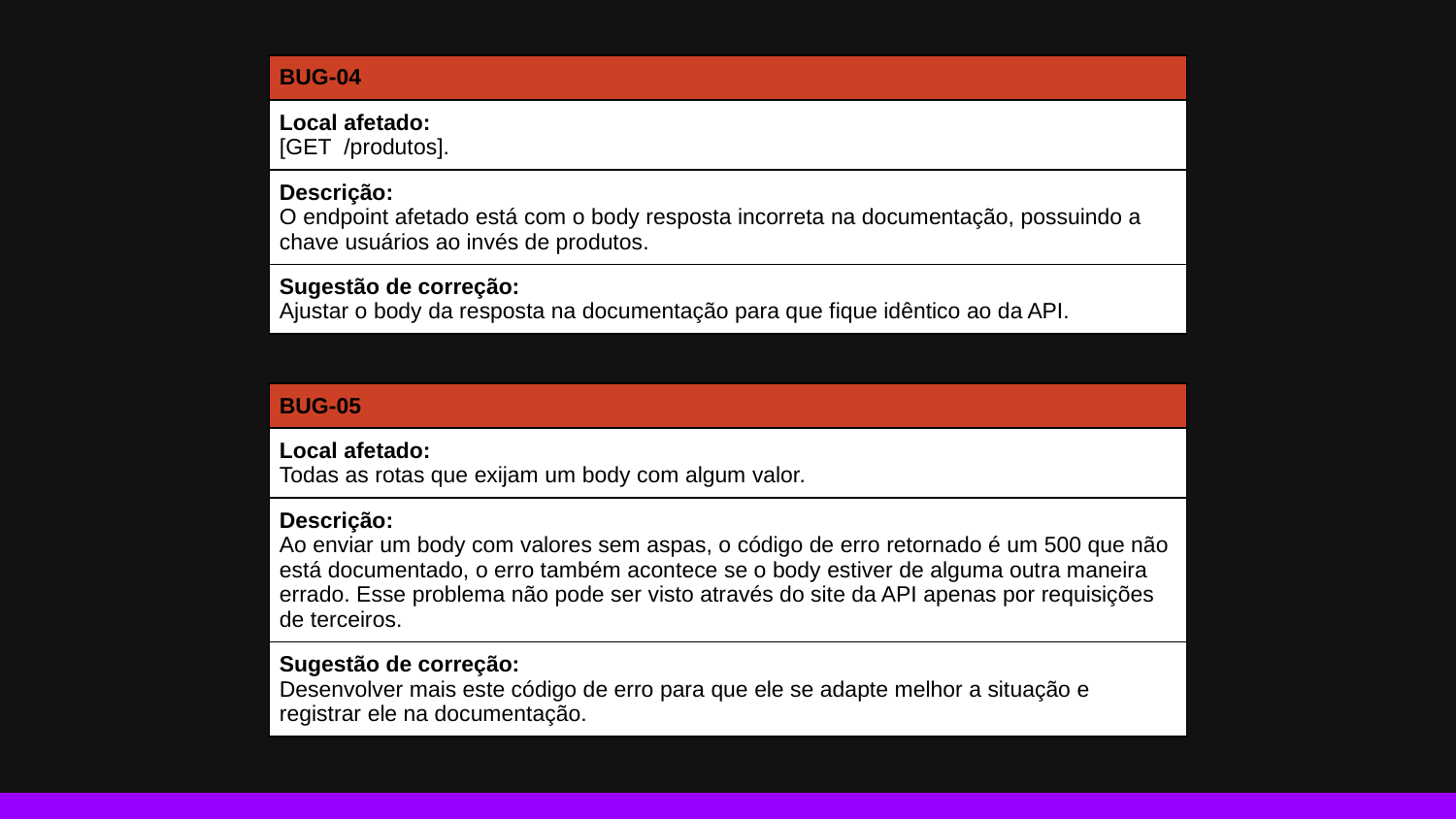

| BUG-04 |
| --- |
| Local afetado: [GET /produtos]. |
| Descrição: O endpoint afetado está com o body resposta incorreta na documentação, possuindo a chave usuários ao invés de produtos. |
| Sugestão de correção: Ajustar o body da resposta na documentação para que fique idêntico ao da API. |
| BUG-05 |
| --- |
| Local afetado: Todas as rotas que exijam um body com algum valor. |
| Descrição: Ao enviar um body com valores sem aspas, o código de erro retornado é um 500 que não está documentado, o erro também acontece se o body estiver de alguma outra maneira errado. Esse problema não pode ser visto através do site da API apenas por requisições de terceiros. |
| Sugestão de correção: Desenvolver mais este código de erro para que ele se adapte melhor a situação e registrar ele na documentação. |